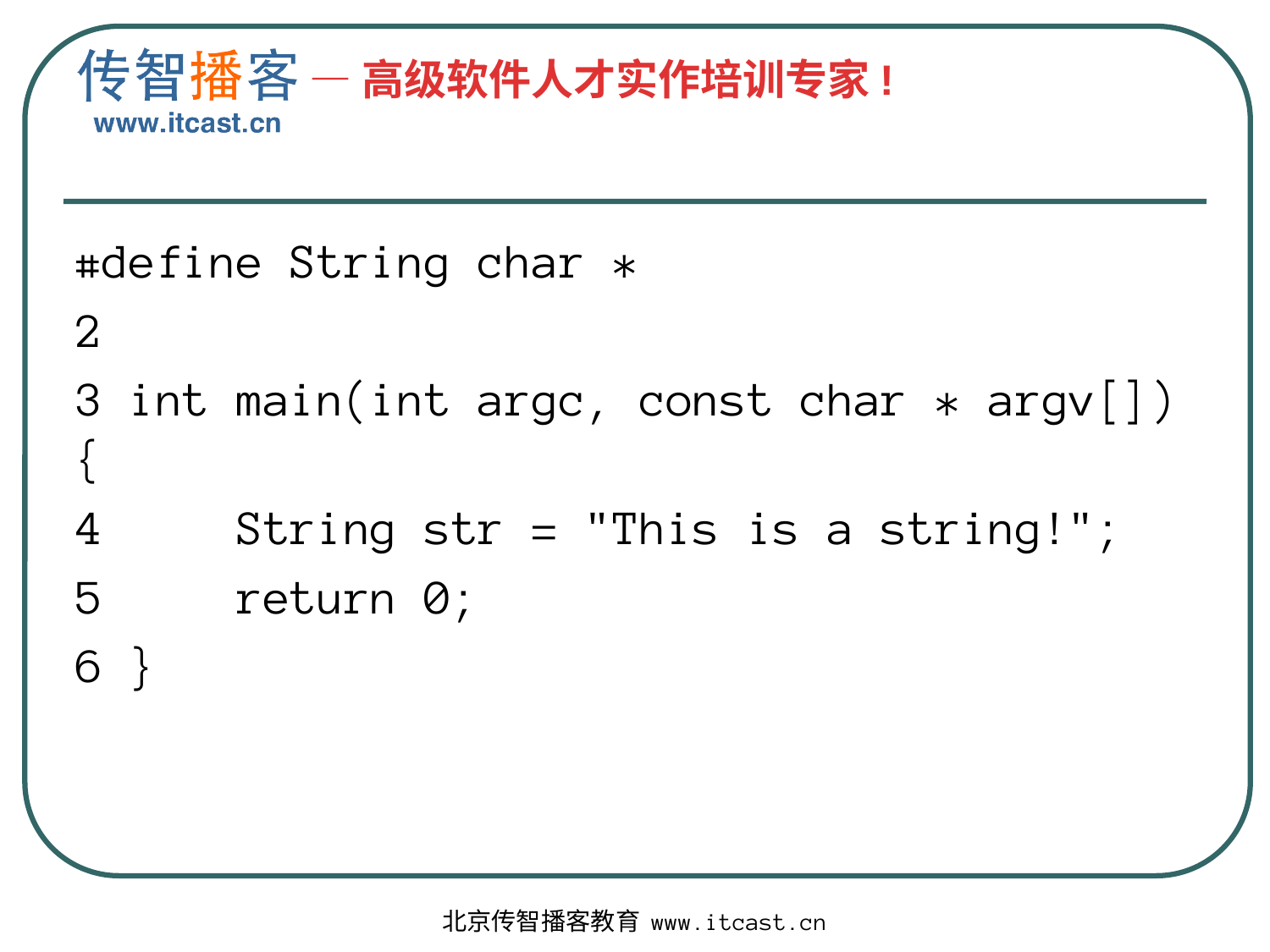

#
#define String char *
2
3 int main(int argc, const char * argv[]) {
4     String str = "This is a string!";
5     return 0;
6 }